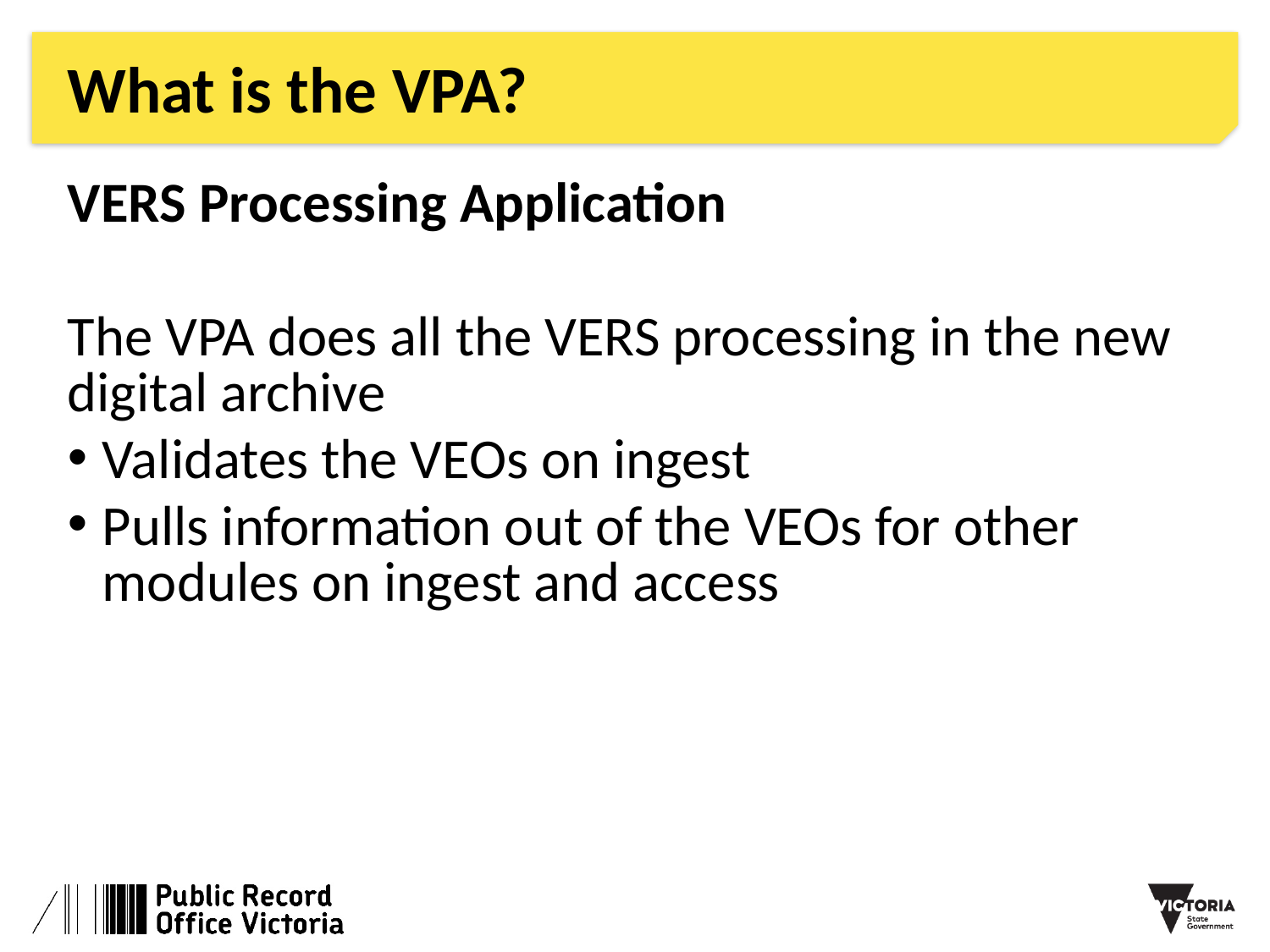

# What is the VPA?
VERS Processing Application

The VPA does all the VERS processing in the new digital archive
Validates the VEOs on ingest
Pulls information out of the VEOs for other modules on ingest and access